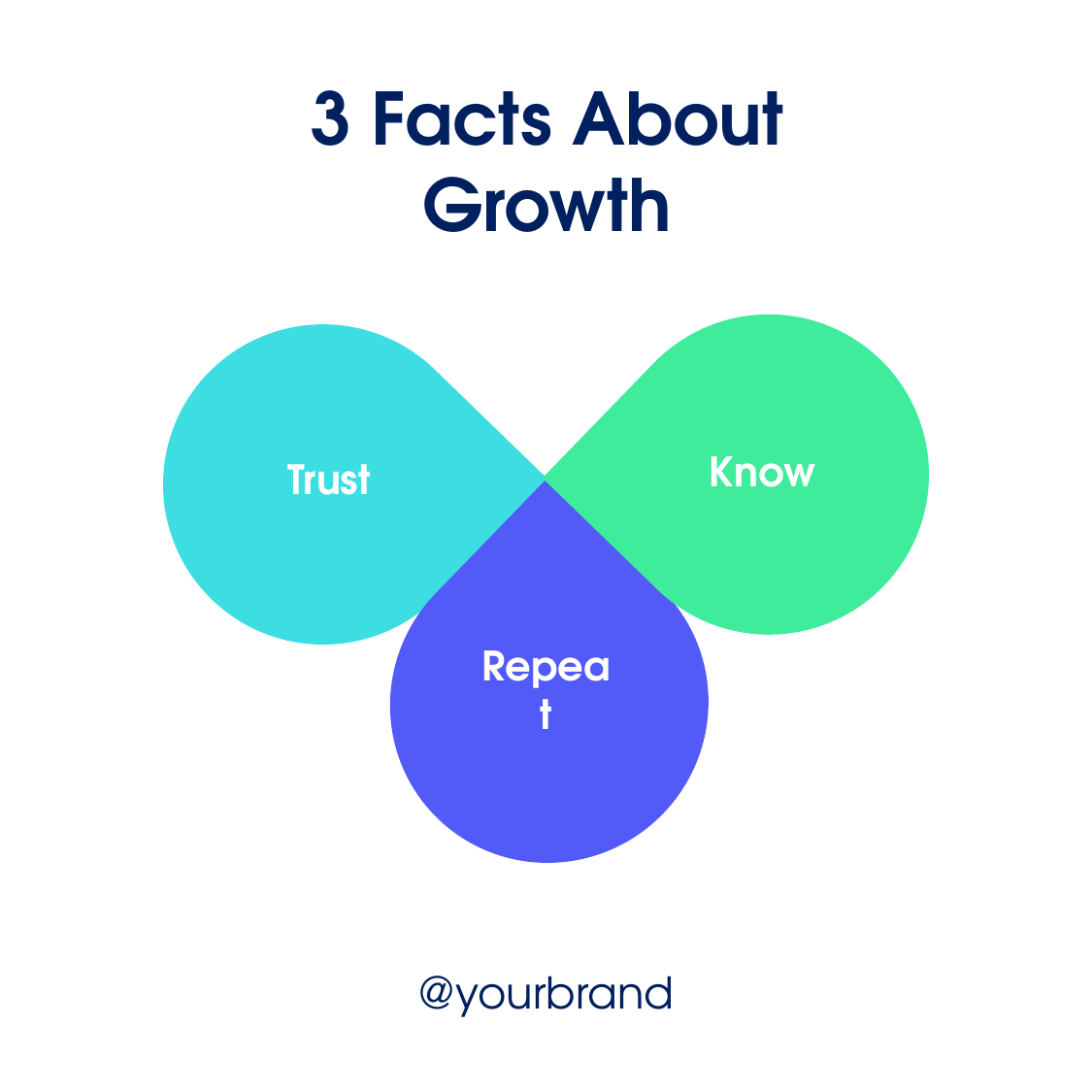

3 Facts About
Growth

Know
Trust

Repeat
@yourbrand